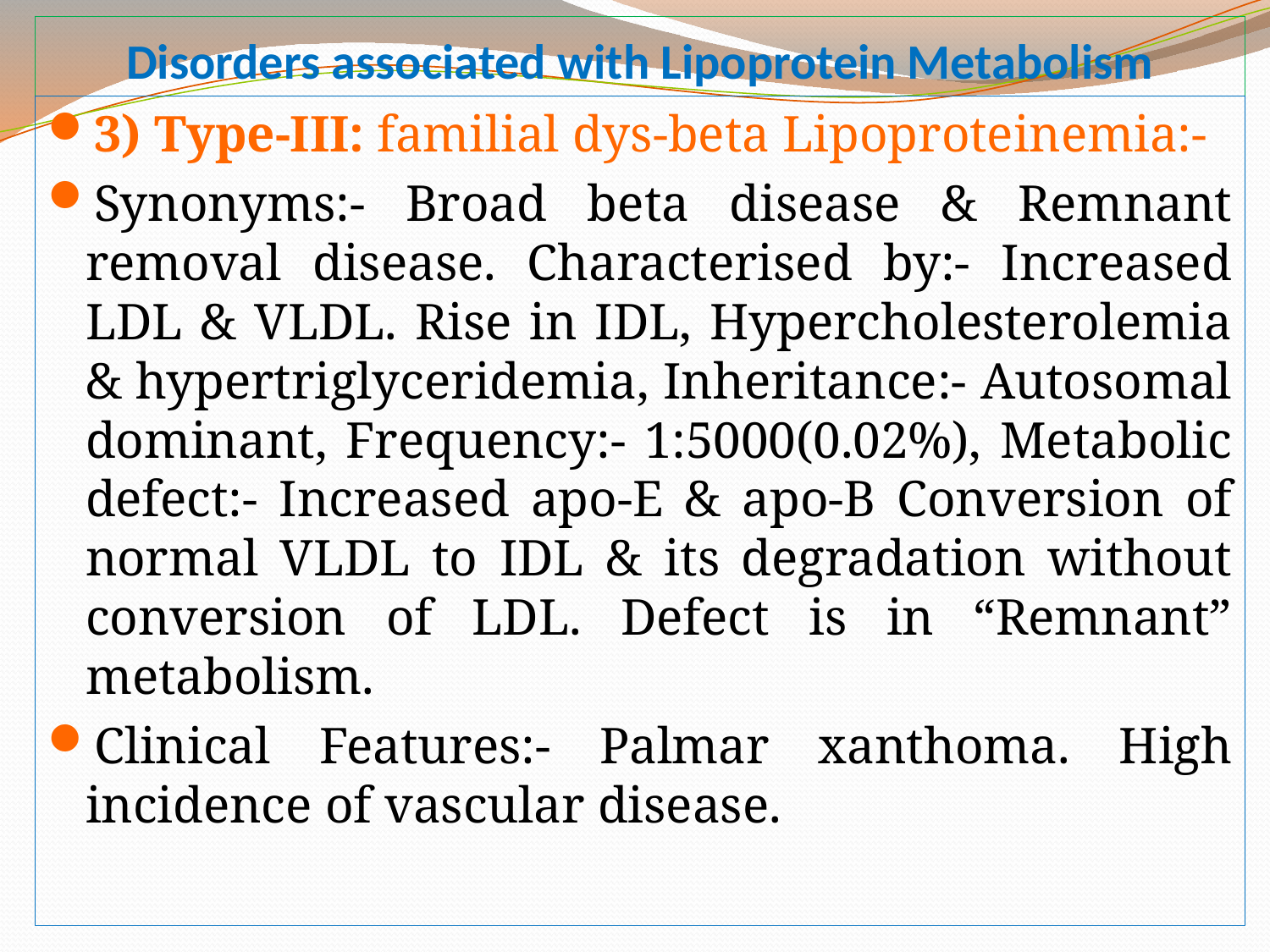

# Disorders associated with Lipoprotein Metabolism
3) Type-III: familial dys-beta Lipoproteinemia:-
Synonyms:- Broad beta disease & Remnant removal disease. Characterised by:- Increased LDL & VLDL. Rise in IDL, Hypercholesterolemia & hypertriglyceridemia, Inheritance:- Autosomal dominant, Frequency:- 1:5000(0.02%), Metabolic defect:- Increased apo-E & apo-B Conversion of normal VLDL to IDL & its degradation without conversion of LDL. Defect is in “Remnant” metabolism.
Clinical Features:- Palmar xanthoma. High incidence of vascular disease.